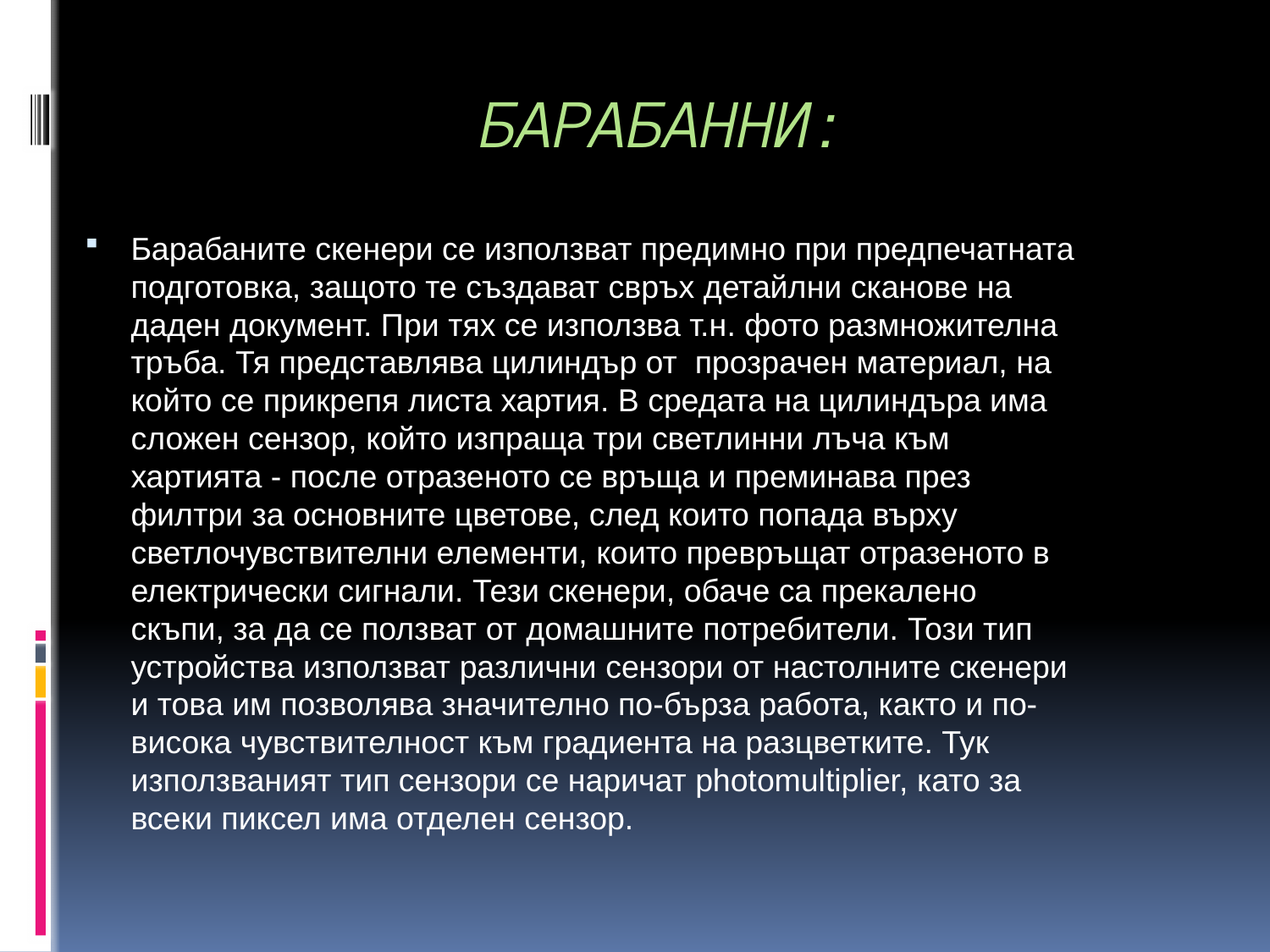

# БАРАБАННИ:
Барабаните скенери се използват предимно при предпечатната подготовка, защото те създават свръх детайлни сканове на даден документ. При тях се използва т.н. фото размножителна тръба. Тя представлява цилиндър от  прозрачен материал, на който се прикрепя листа хартия. В средата на цилиндъра има сложен сензор, който изпраща три светлинни лъча към хартията - после отразеното се връща и преминава през филтри за основните цветове, след които попада върху светлочувствителни елементи, които превръщат отразеното в електрически сигнали. Тези скенери, обаче са прекалено скъпи, за да се ползват от домашните потребители. Този тип устройства използват различни сензори от настолните скенери и това им позволява значително по-бърза работа, както и по-висока чувствителност към градиента на разцветките. Тук използваният тип сензори се наричат photomultiplier, като за всеки пиксел има отделен сензор.